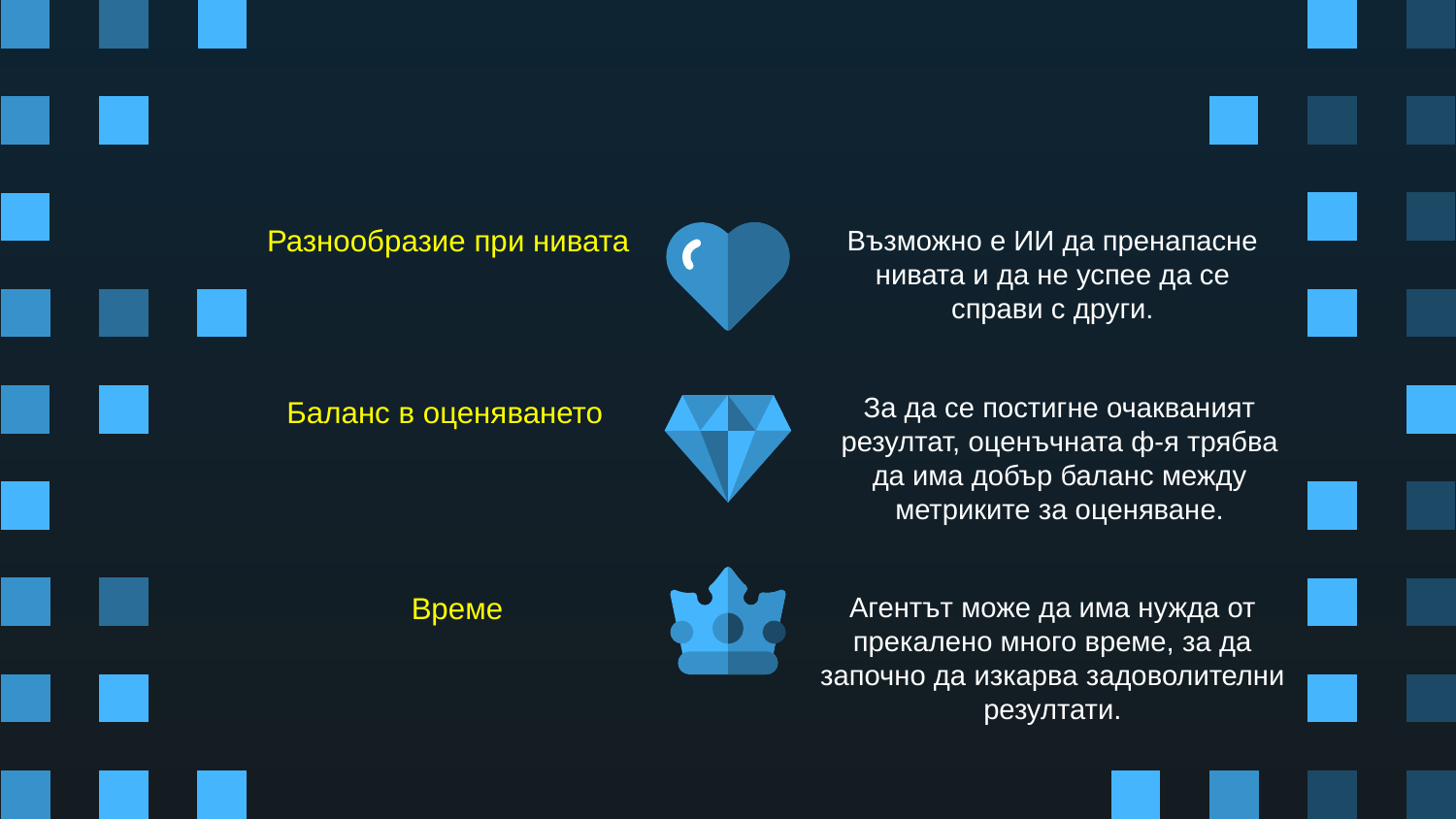

#
Разнообразие при нивата
Възможно е ИИ да пренапасне нивата и да не успее да се справи с други.

За да се постигне очакваният резултат, оценъчната ф-я трябва да има добър баланс между метриките за оценяване.
Баланс в оценяването

Време
Агентът може да има нужда от прекалено много време, за да започно да изкарва задоволителни резултати.